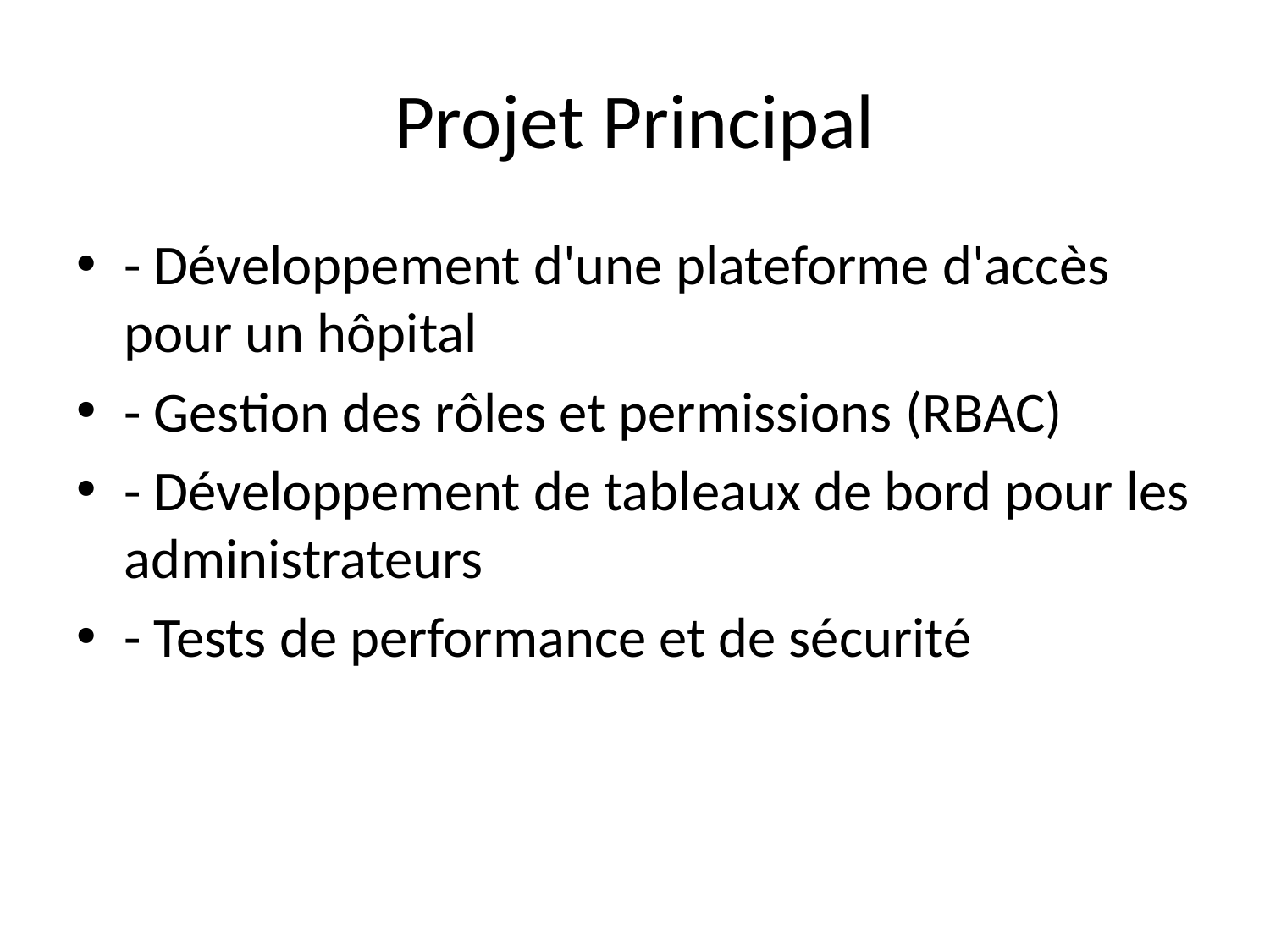

# Projet Principal
- Développement d'une plateforme d'accès pour un hôpital
- Gestion des rôles et permissions (RBAC)
- Développement de tableaux de bord pour les administrateurs
- Tests de performance et de sécurité